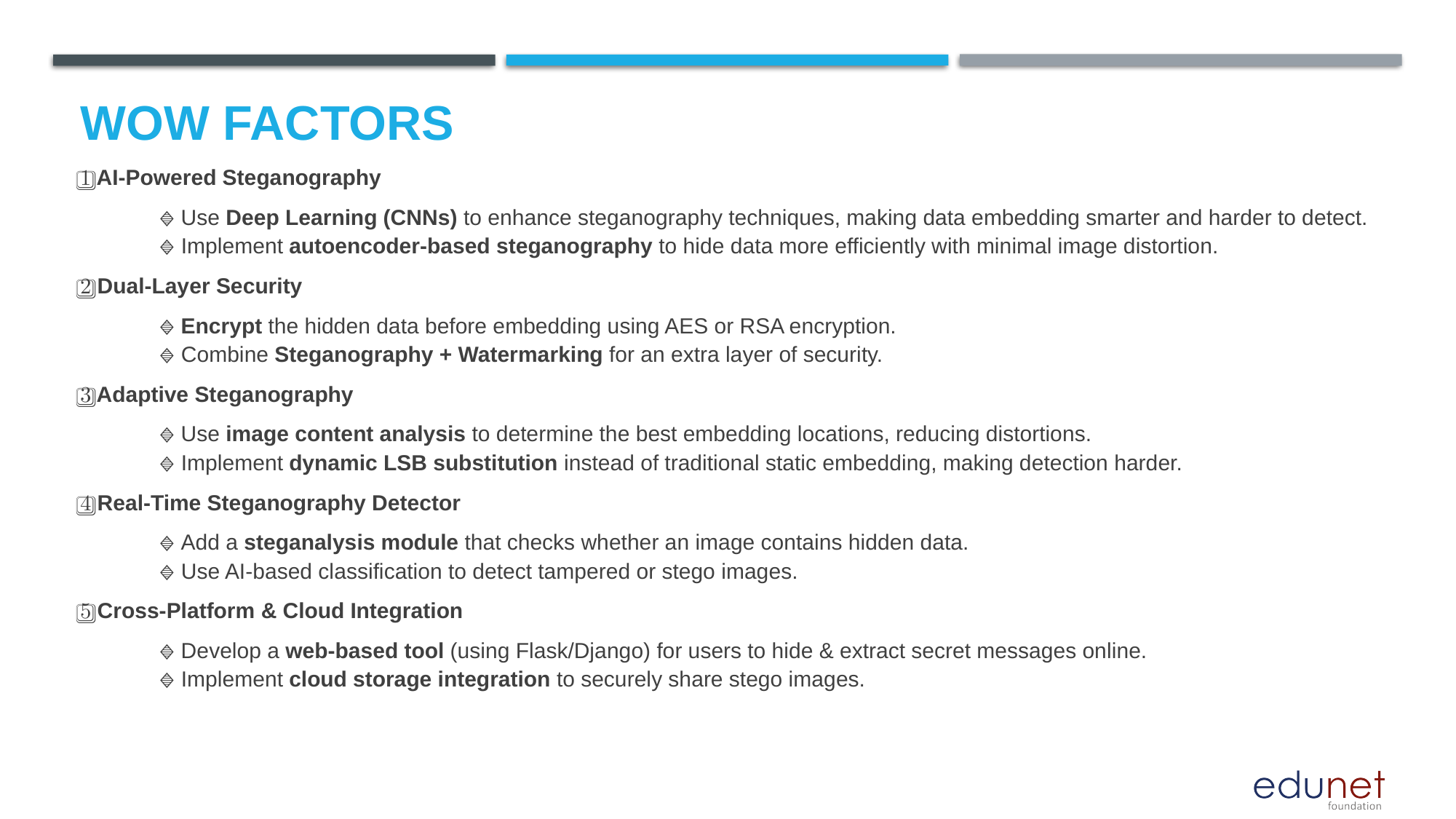

# Wow factors
1️⃣ AI-Powered Steganography
 	🔹 Use Deep Learning (CNNs) to enhance steganography techniques, making data embedding smarter and harder to detect.
 	🔹 Implement autoencoder-based steganography to hide data more efficiently with minimal image distortion.
2️⃣ Dual-Layer Security
 	🔹 Encrypt the hidden data before embedding using AES or RSA encryption.
 	🔹 Combine Steganography + Watermarking for an extra layer of security.
3️⃣ Adaptive Steganography
 	🔹 Use image content analysis to determine the best embedding locations, reducing distortions.
	🔹 Implement dynamic LSB substitution instead of traditional static embedding, making detection harder.
4️⃣ Real-Time Steganography Detector
 	🔹 Add a steganalysis module that checks whether an image contains hidden data.
 	🔹 Use AI-based classification to detect tampered or stego images.
5️⃣ Cross-Platform & Cloud Integration
	🔹 Develop a web-based tool (using Flask/Django) for users to hide & extract secret messages online.
 	🔹 Implement cloud storage integration to securely share stego images.